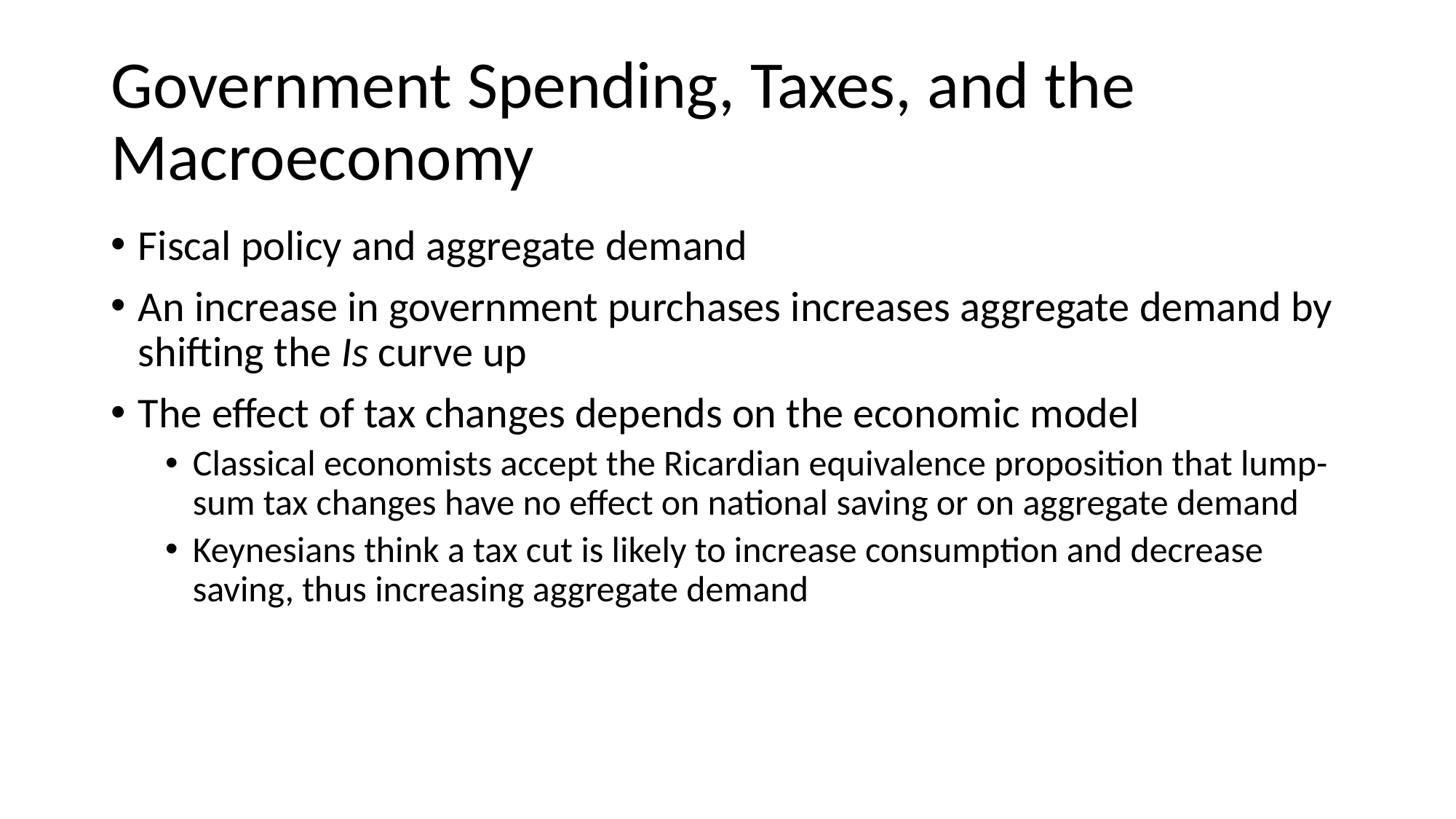

# Government Spending, Taxes, and the Macroeconomy
Fiscal policy and aggregate demand
An increase in government purchases increases aggregate demand by shifting the Is curve up
The effect of tax changes depends on the economic model
Classical economists accept the Ricardian equivalence proposition that lump-sum tax changes have no effect on national saving or on aggregate demand
Keynesians think a tax cut is likely to increase consumption and decrease saving, thus increasing aggregate demand